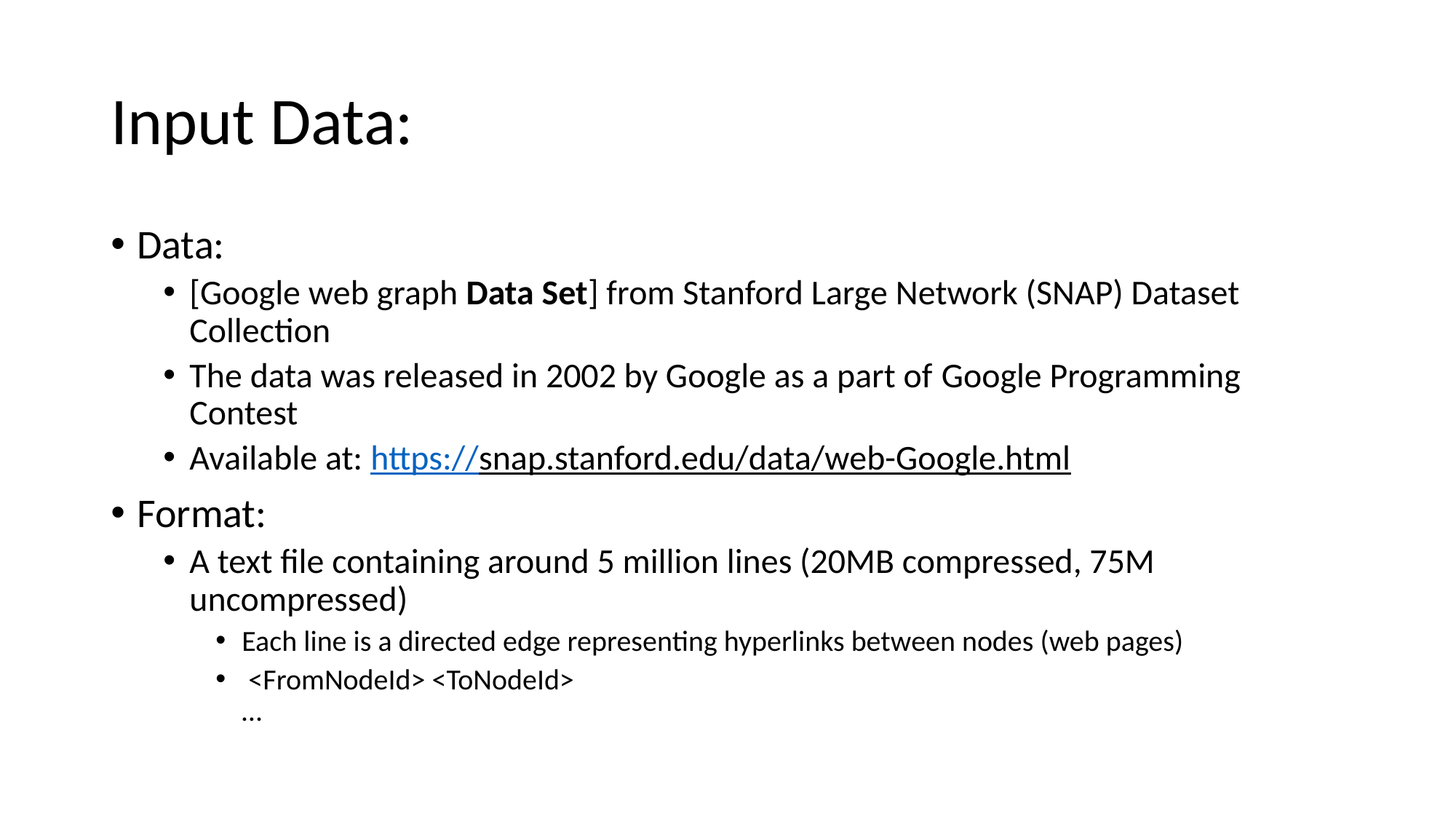

# Input Data:
Data:
[Google web graph Data Set] from Stanford Large Network (SNAP) Dataset Collection
The data was released in 2002 by Google as a part of Google Programming Contest
Available at: https://snap.stanford.edu/data/web-Google.html
Format:
A text file containing around 5 million lines (20MB compressed, 75M uncompressed)
Each line is a directed edge representing hyperlinks between nodes (web pages)
 <FromNodeId> <ToNodeId>
…